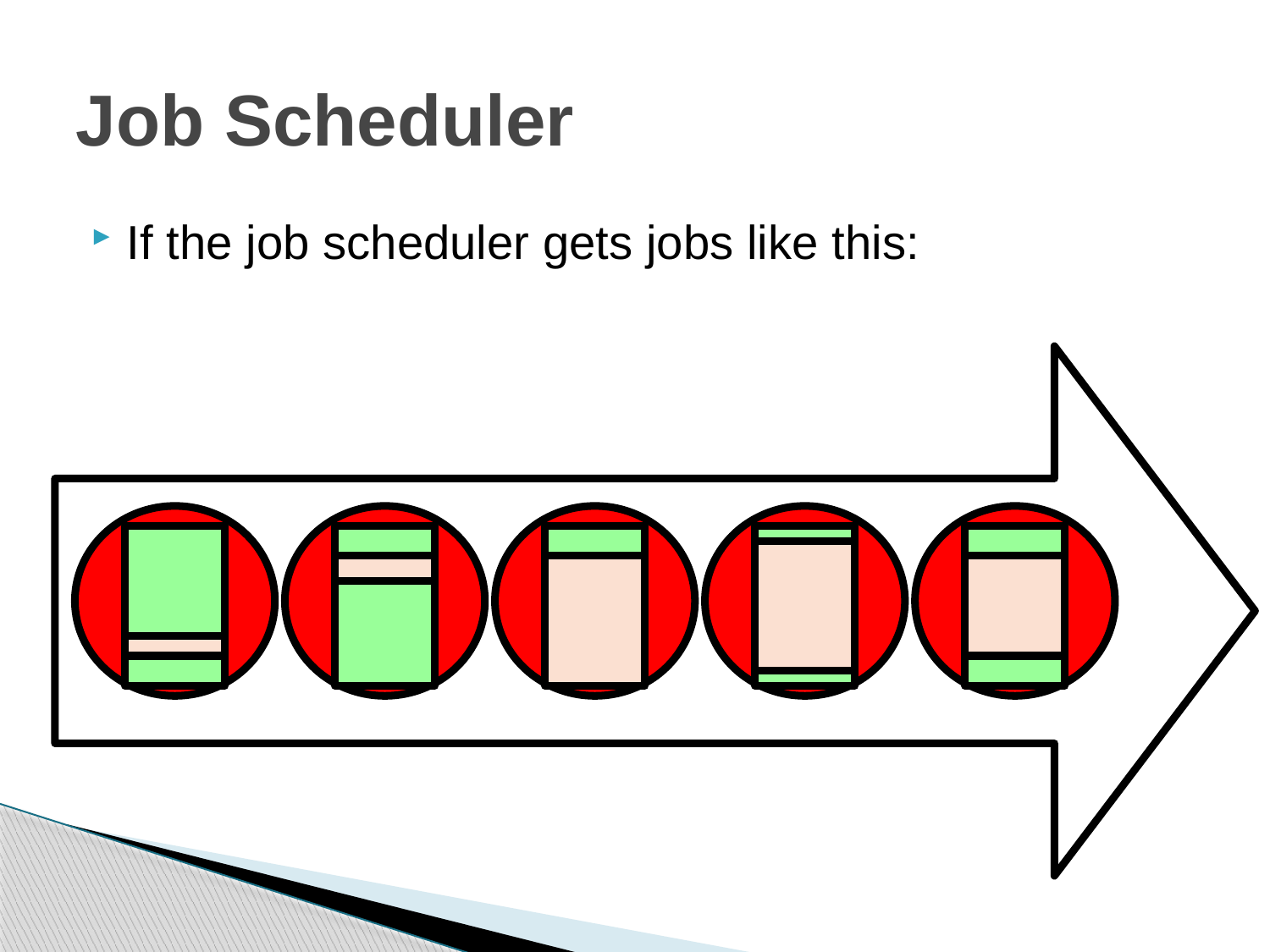

# Job Scheduler
If the job scheduler gets jobs like this: